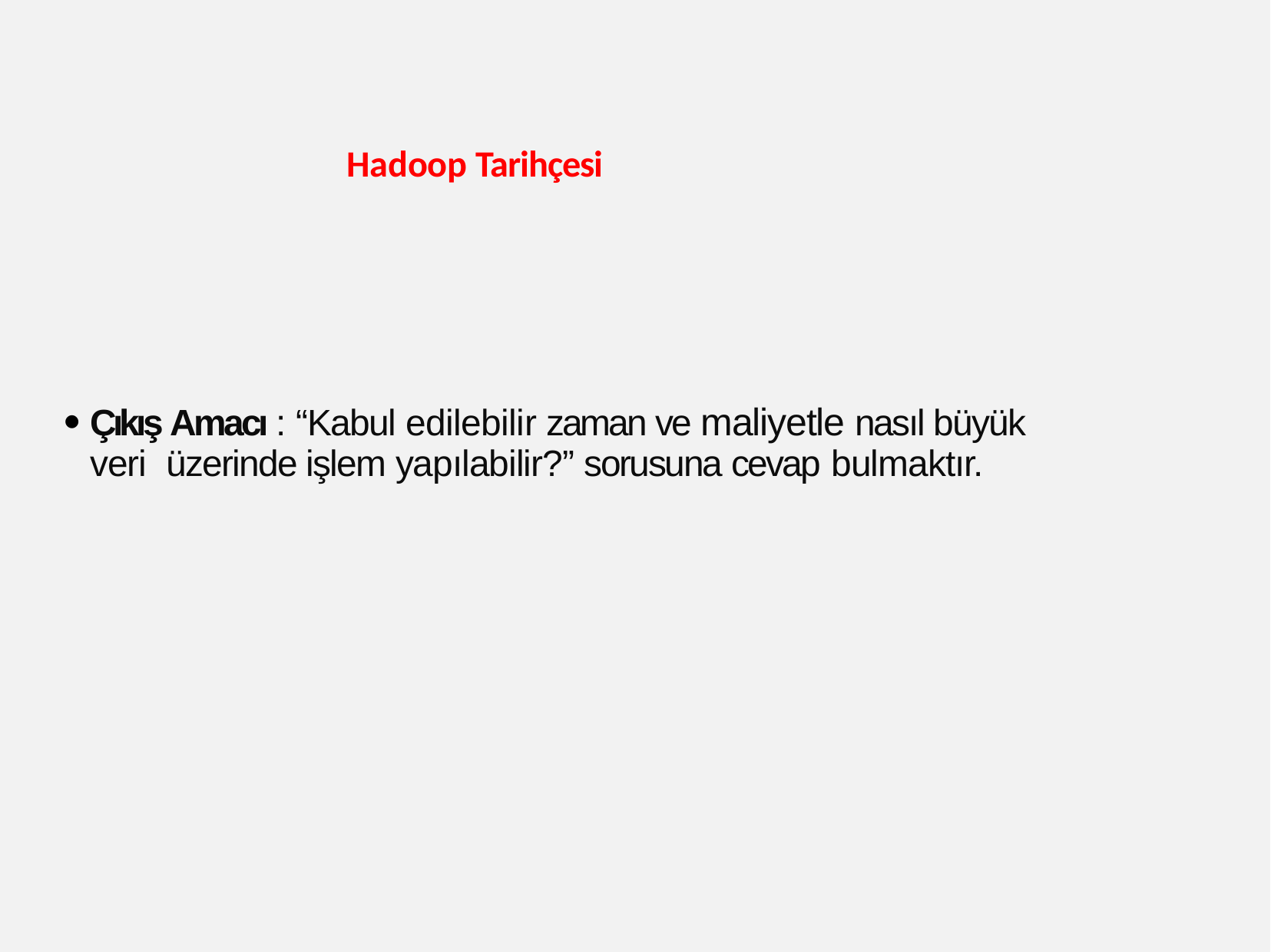

# Hadoop Tarihçesi
Çıkış Amacı : “Kabul edilebilir zaman ve maliyetle nasıl büyük veri  üzerinde işlem yapılabilir?” sorusuna cevap bulmaktır.